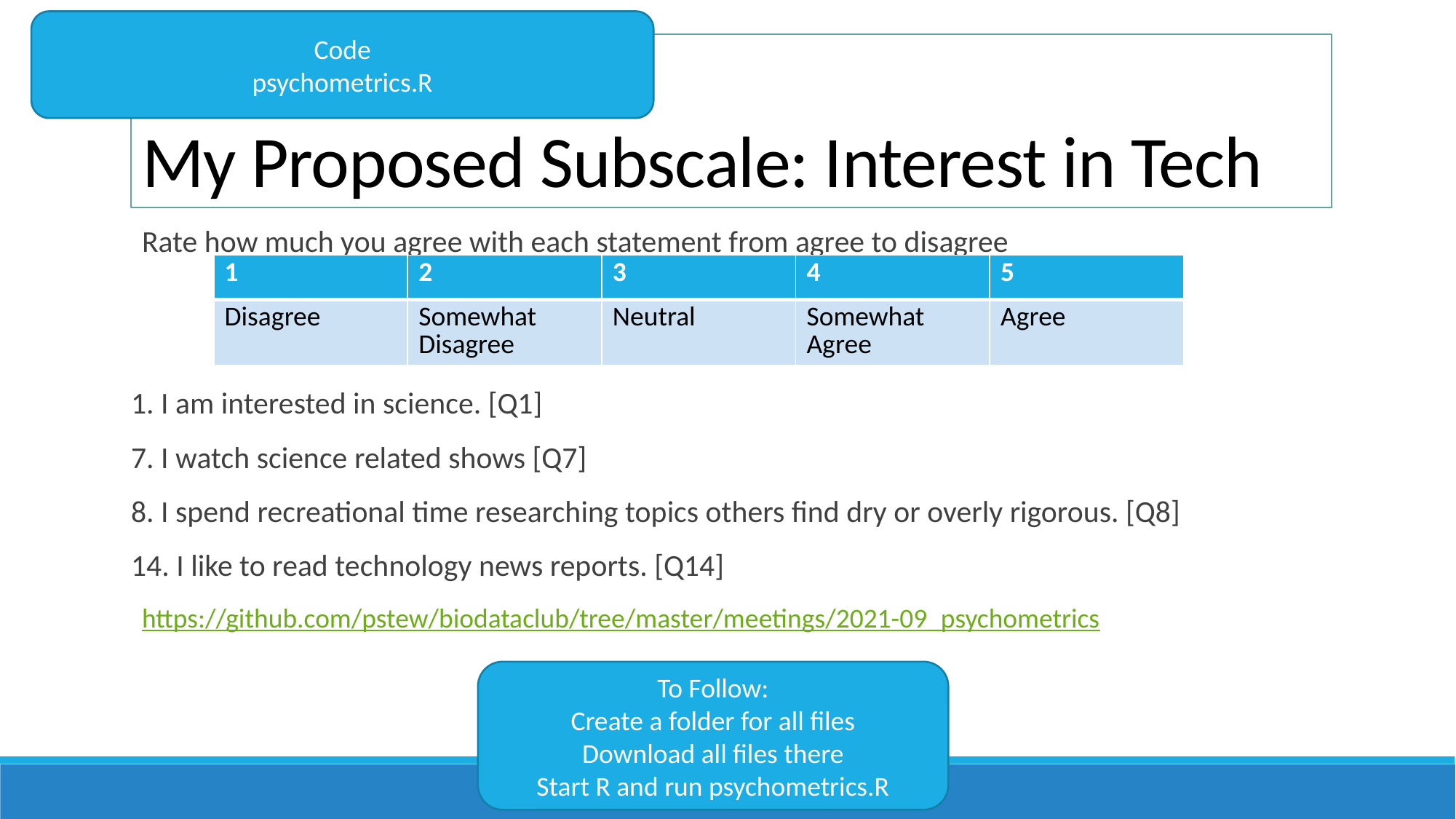

Code
psychometrics.R
# My Proposed Subscale: Interest in Tech
Rate how much you agree with each statement from agree to disagree

1. I am interested in science. [Q1]
7. I watch science related shows [Q7]
8. I spend recreational time researching topics others find dry or overly rigorous. [Q8]
14. I like to read technology news reports. [Q14]
https://github.com/pstew/biodataclub/tree/master/meetings/2021-09_psychometrics

| 1 | 2 | 3 | 4 | 5 |
| --- | --- | --- | --- | --- |
| Disagree | Somewhat Disagree | Neutral | Somewhat Agree | Agree |
To Follow:
Create a folder for all files
Download all files there
Start R and run psychometrics.R